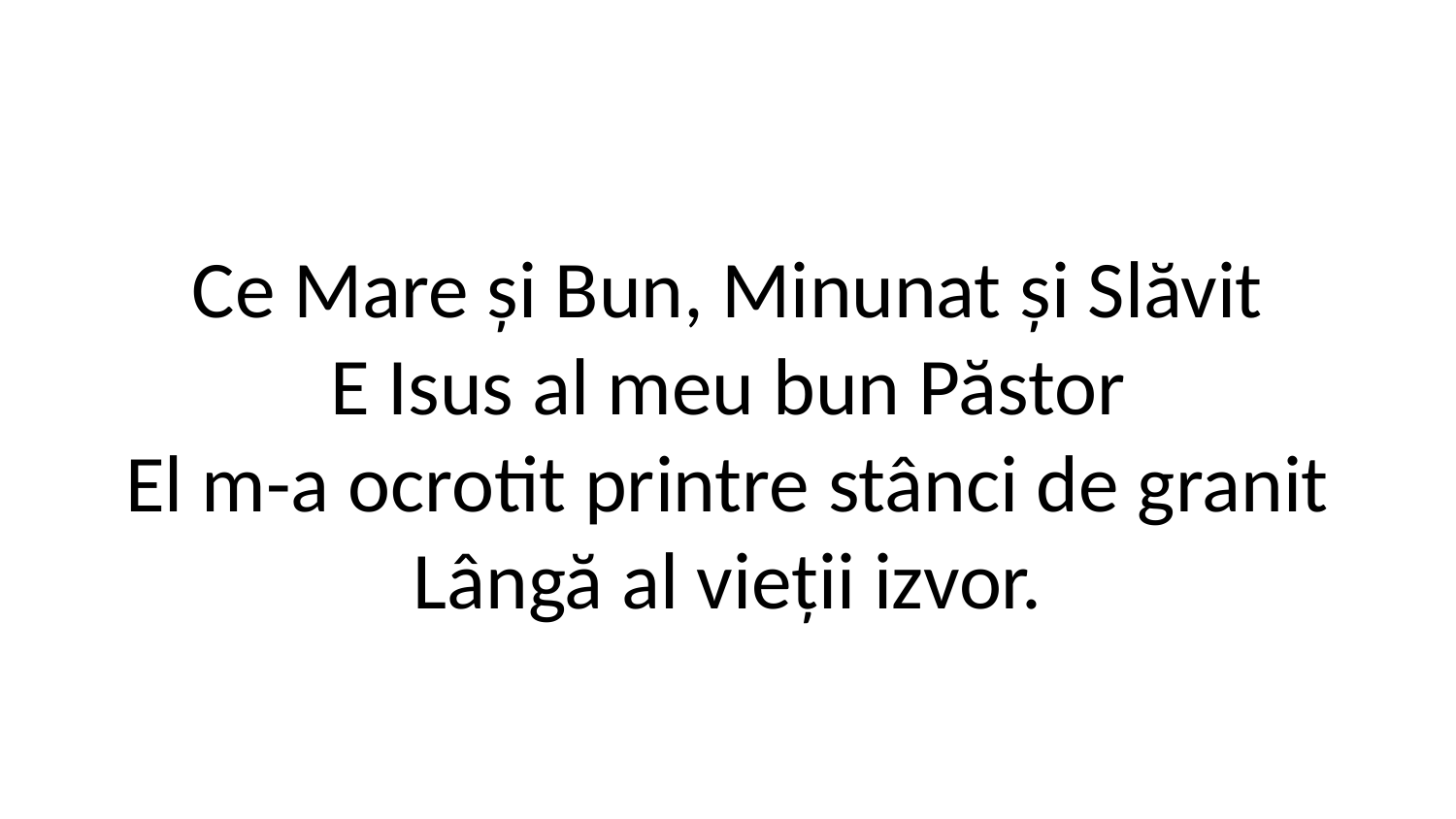

Ce Mare și Bun, Minunat și Slăvit
E Isus al meu bun Păstor
El m-a ocrotit printre stânci de granit
Lângă al vieții izvor.